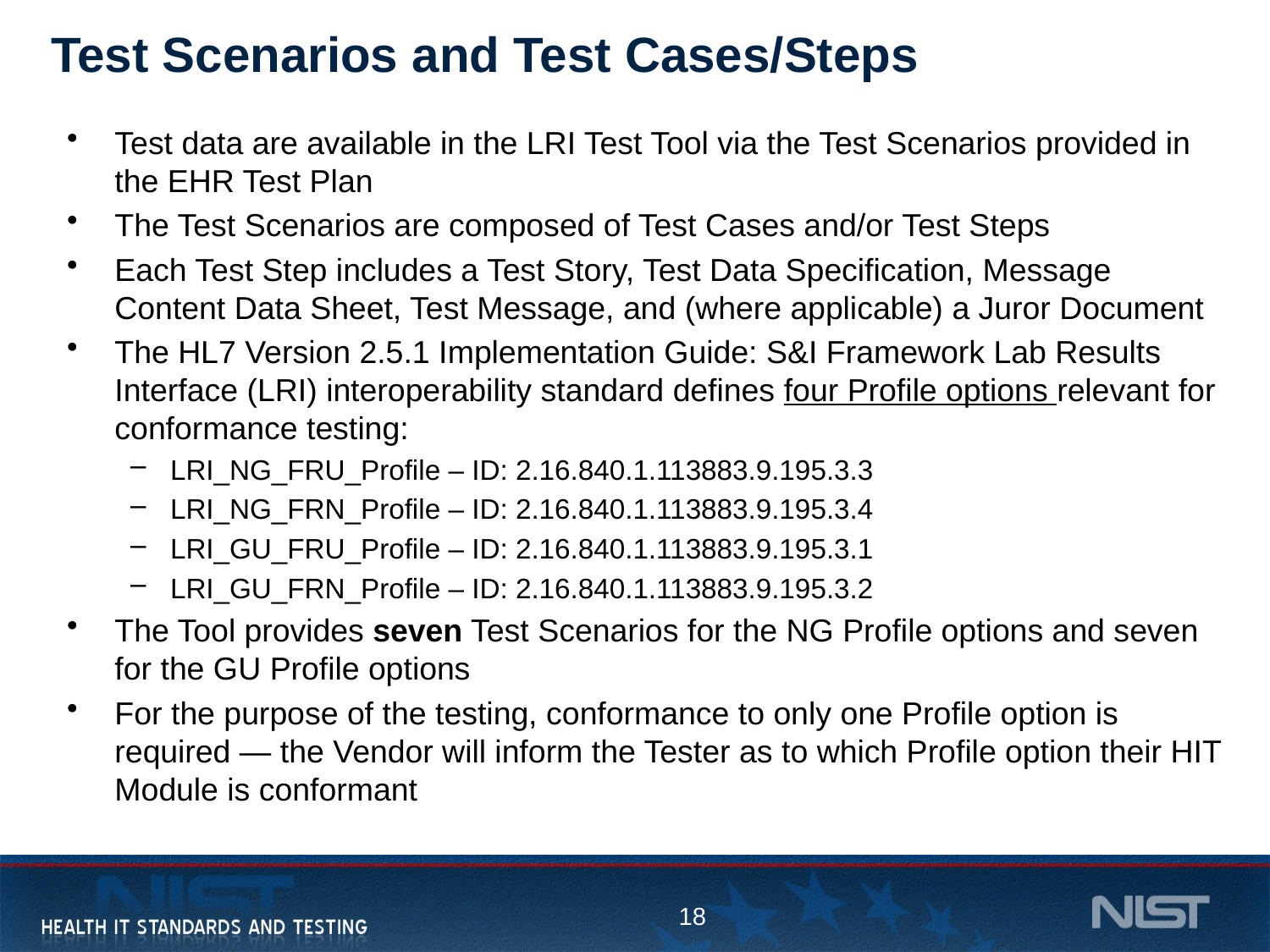

# Test Scenarios and Test Cases/Steps
Test data are available in the LRI Test Tool via the Test Scenarios provided in the EHR Test Plan
The Test Scenarios are composed of Test Cases and/or Test Steps
Each Test Step includes a Test Story, Test Data Specification, Message Content Data Sheet, Test Message, and (where applicable) a Juror Document
The HL7 Version 2.5.1 Implementation Guide: S&I Framework Lab Results Interface (LRI) interoperability standard defines four Profile options relevant for conformance testing:
LRI_NG_FRU_Profile – ID: 2.16.840.1.113883.9.195.3.3
LRI_NG_FRN_Profile – ID: 2.16.840.1.113883.9.195.3.4
LRI_GU_FRU_Profile – ID: 2.16.840.1.113883.9.195.3.1
LRI_GU_FRN_Profile – ID: 2.16.840.1.113883.9.195.3.2
The Tool provides seven Test Scenarios for the NG Profile options and seven for the GU Profile options
For the purpose of the testing, conformance to only one Profile option is required — the Vendor will inform the Tester as to which Profile option their HIT Module is conformant
18